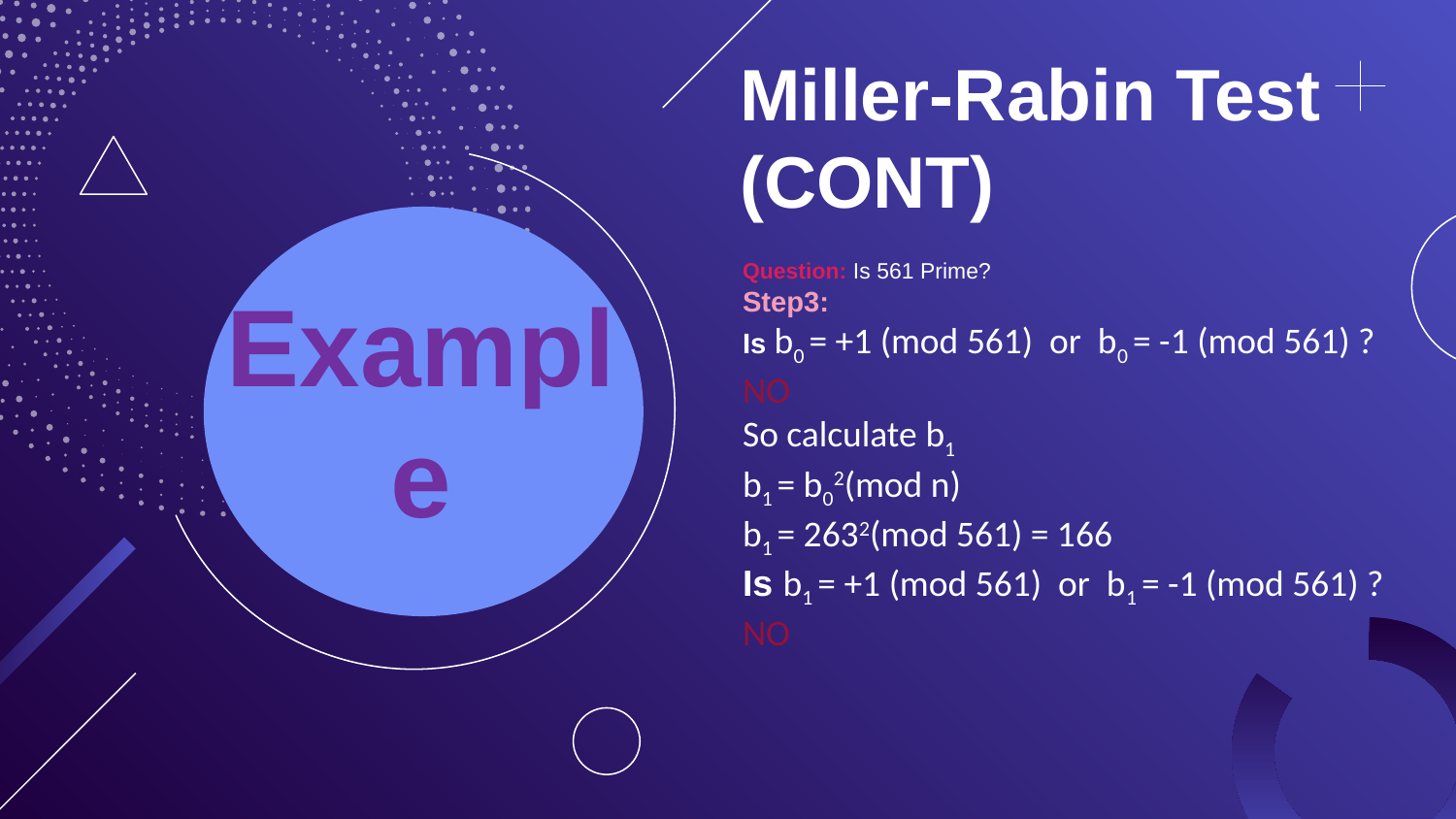

# Miller-Rabin Test (CONT)

Question: Is 561 Prime?
Step3:
Is b0 = +1 (mod 561)  or  b0 = -1 (mod 561) ?
NO
So calculate b1
b1 = b02(mod n)
b1 = 2632(mod 561) = 166
Is b1 = +1 (mod 561)  or  b1 = -1 (mod 561) ?
NO

Example